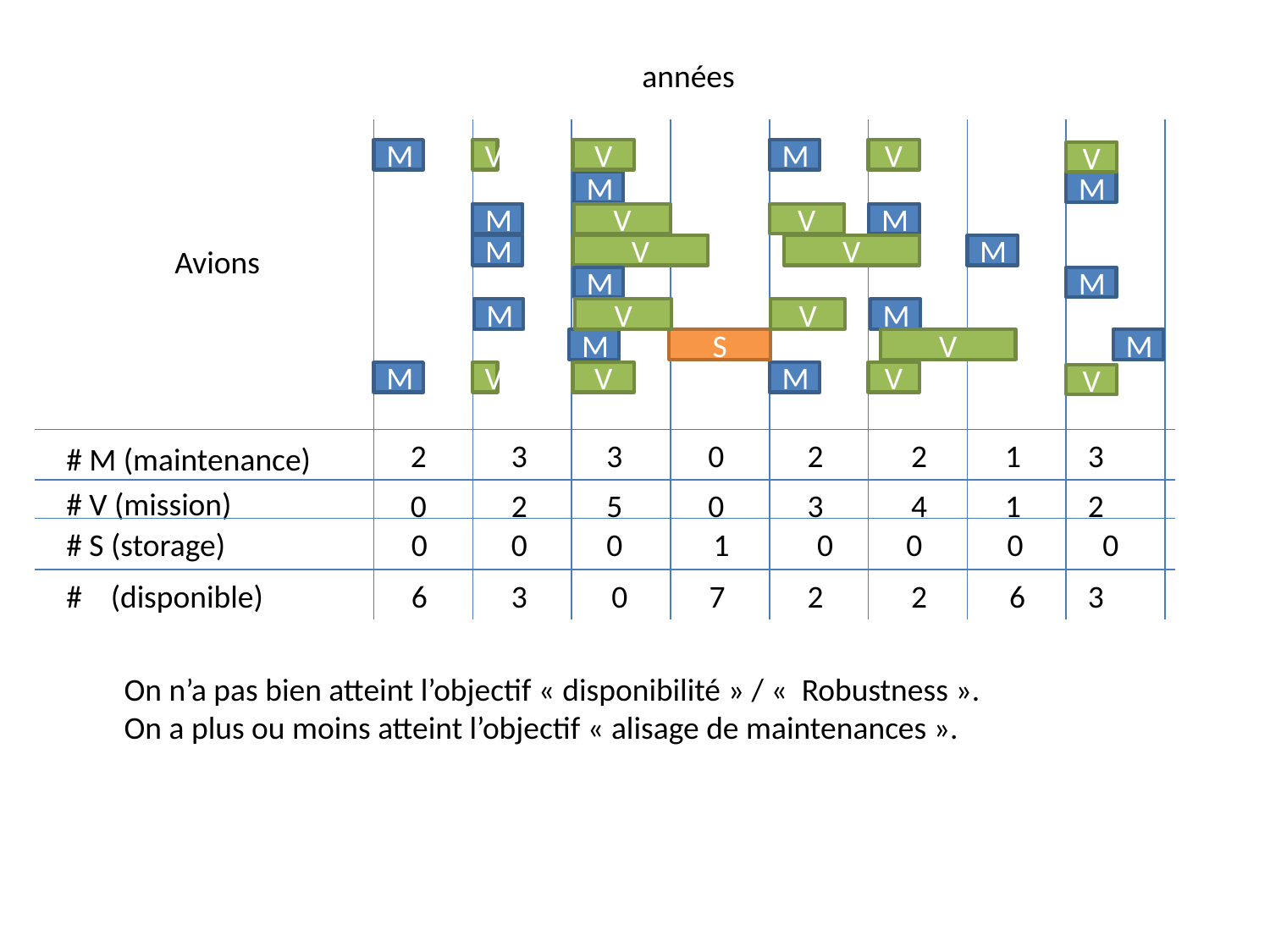

années
M
V
V
M
V
V
M
M
M
V
V
M
Avions
M
V
V
M
M
M
M
V
V
M
M
S
V
M
M
V
V
M
V
V
2
3
3
0
2
2
1
3
# M (maintenance)
# V (mission)
0
2
5
0
3
4
1
2
# S (storage)
0
0
0
1
0
0
0
0
#    (disponible)
6
3
0
7
2
2
6
3
On n’a pas bien atteint l’objectif « disponibilité » / «  Robustness ».
On a plus ou moins atteint l’objectif « alisage de maintenances ».